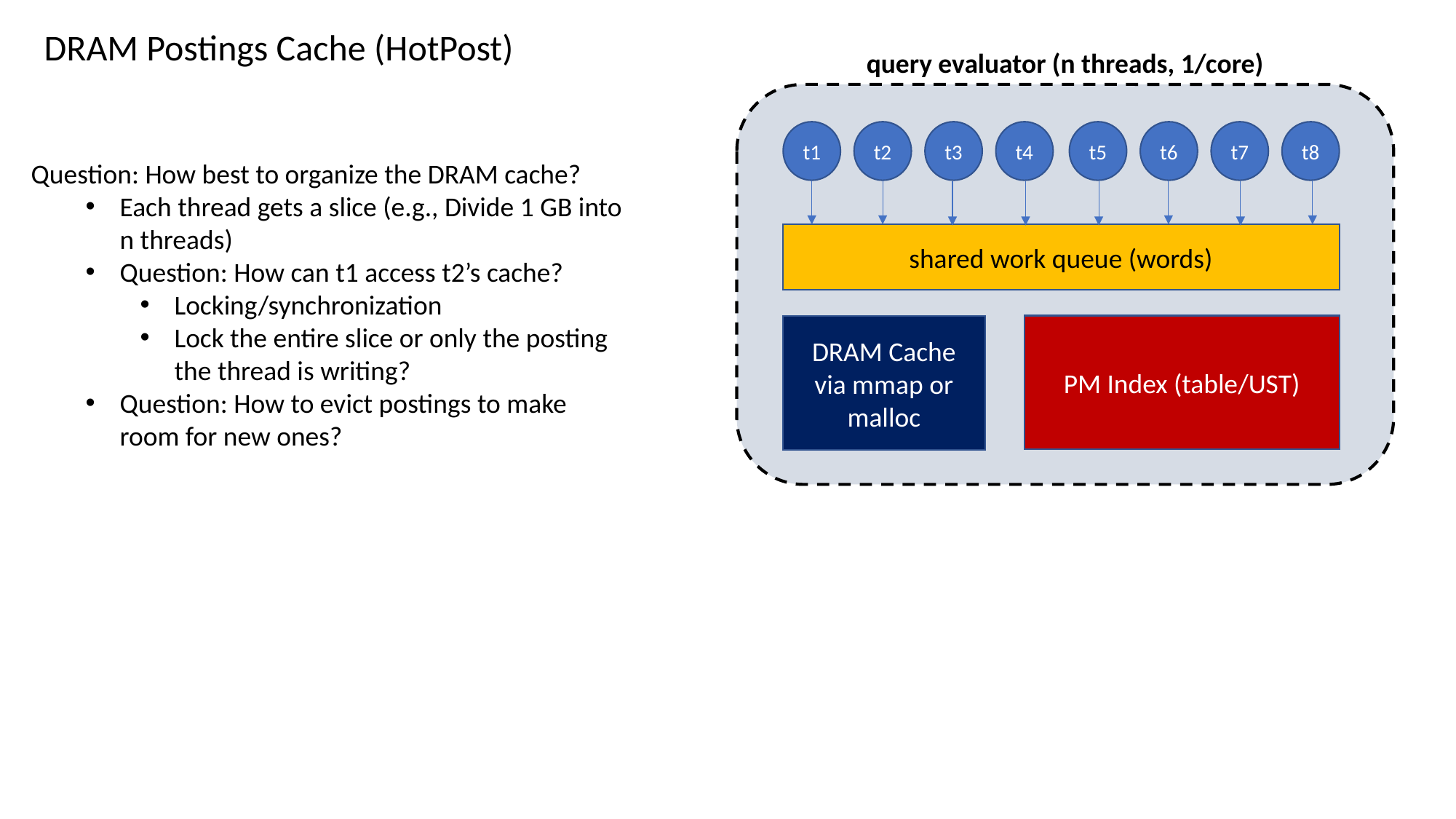

DRAM Postings Cache (HotPost)
query evaluator (n threads, 1/core)

t1
t2
t3
t4
t5
t6
t7
t8
Question: How best to organize the DRAM cache?
Each thread gets a slice (e.g., Divide 1 GB into n threads)
Question: How can t1 access t2’s cache?
Locking/synchronization
Lock the entire slice or only the posting the thread is writing?
Question: How to evict postings to make room for new ones?
shared work queue (words)
PM Index (table/UST)
DRAM Cache via mmap or malloc